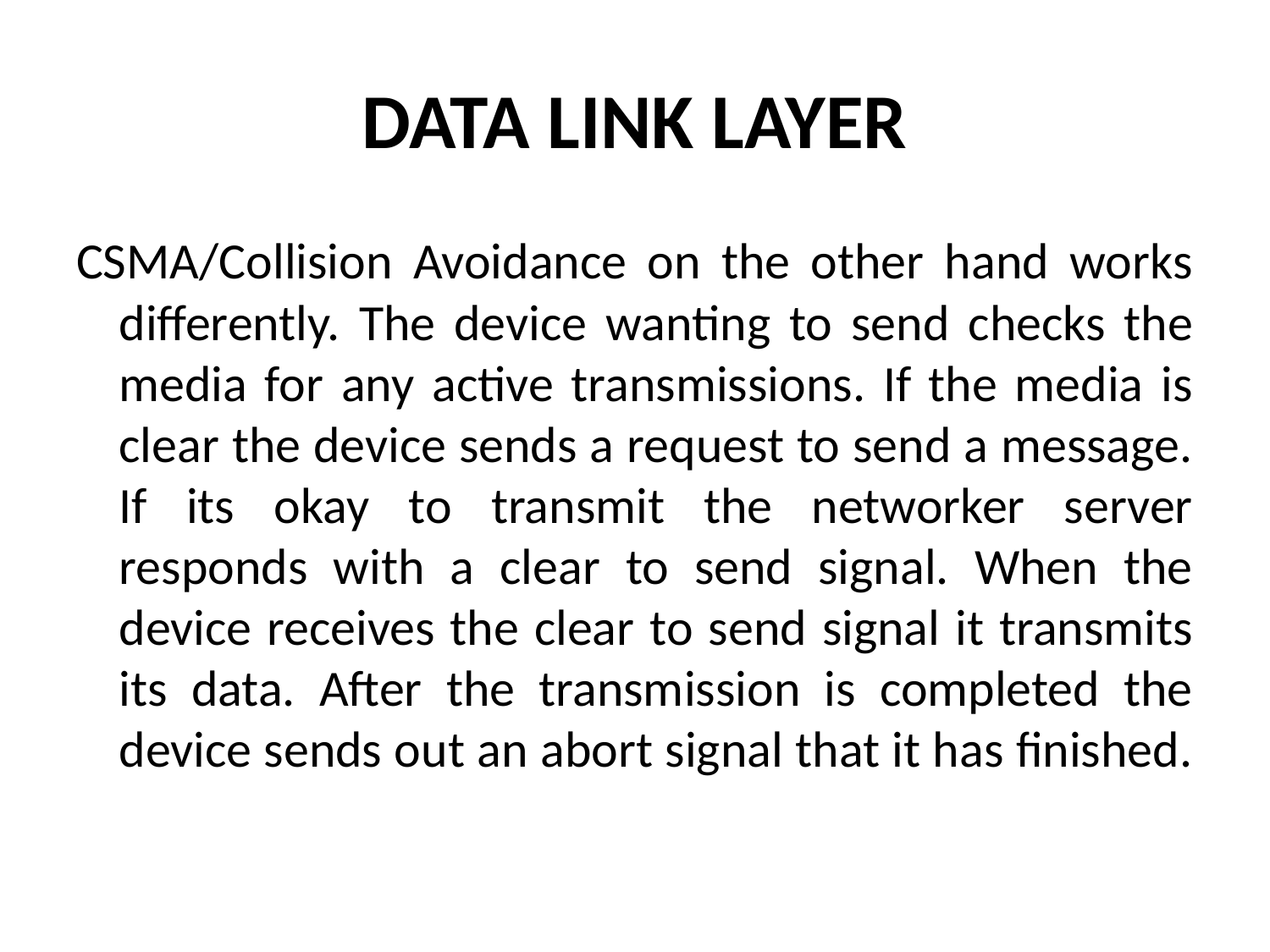

# DATA LINK LAYER
CSMA/Collision Avoidance on the other hand works differently. The device wanting to send checks the media for any active transmissions. If the media is clear the device sends a request to send a message. If its okay to transmit the networker server responds with a clear to send signal. When the device receives the clear to send signal it transmits its data. After the transmission is completed the device sends out an abort signal that it has finished.